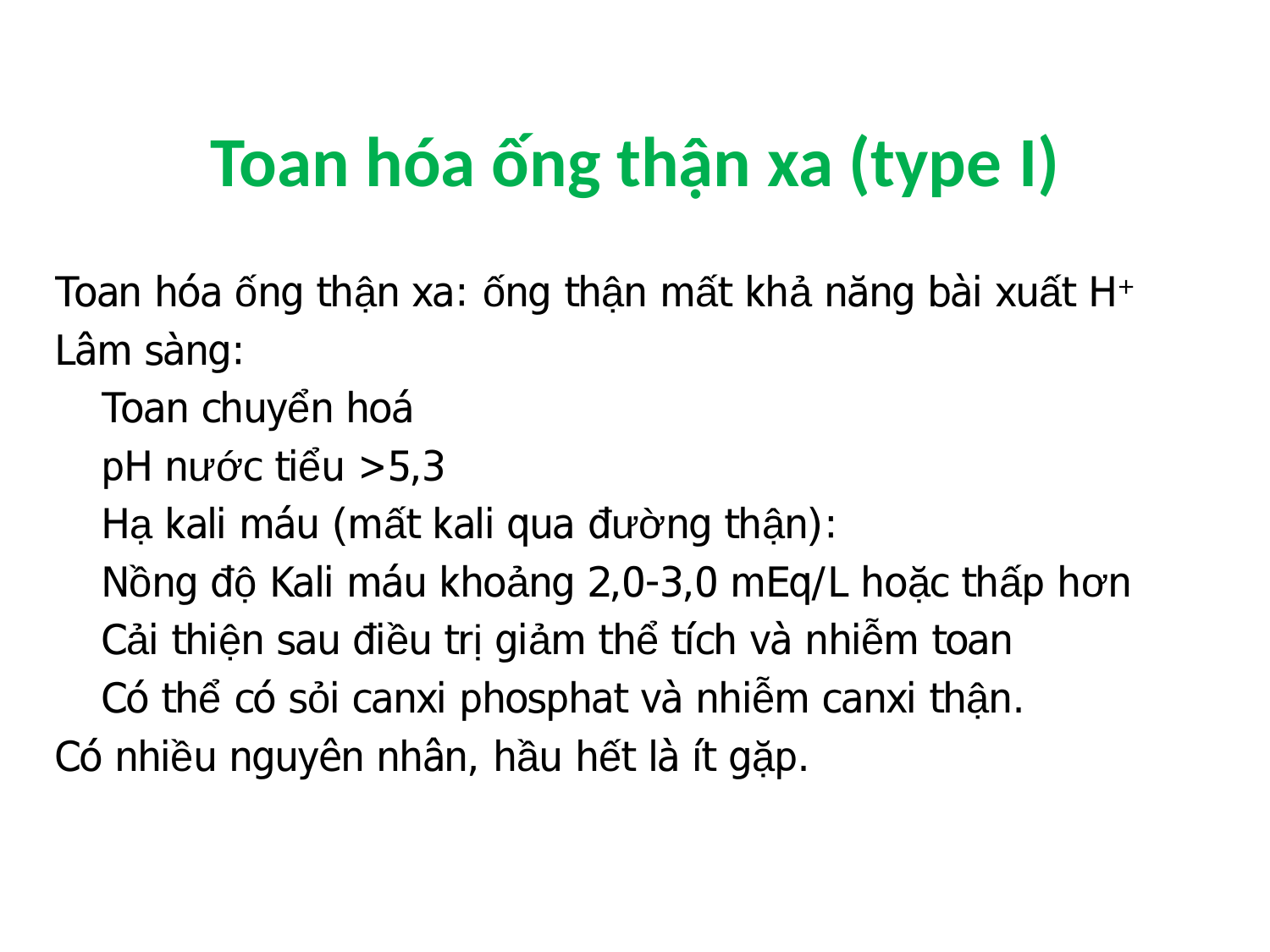

# Toan hóa ống thận xa (type I)

Toan hóa ống thận xa: ống thận mất khả năng bài xuất H+
Lâm sàng:
	Toan chuyển hoá
	pH nước tiểu >5,3
	Hạ kali máu (mất kali qua đường thận):
		Nồng độ Kali máu khoảng 2,0-3,0 mEq/L hoặc thấp hơn
		Cải thiện sau điều trị giảm thể tích và nhiễm toan
	Có thể có sỏi canxi phosphat và nhiễm canxi thận.
Có nhiều nguyên nhân, hầu hết là ít gặp.